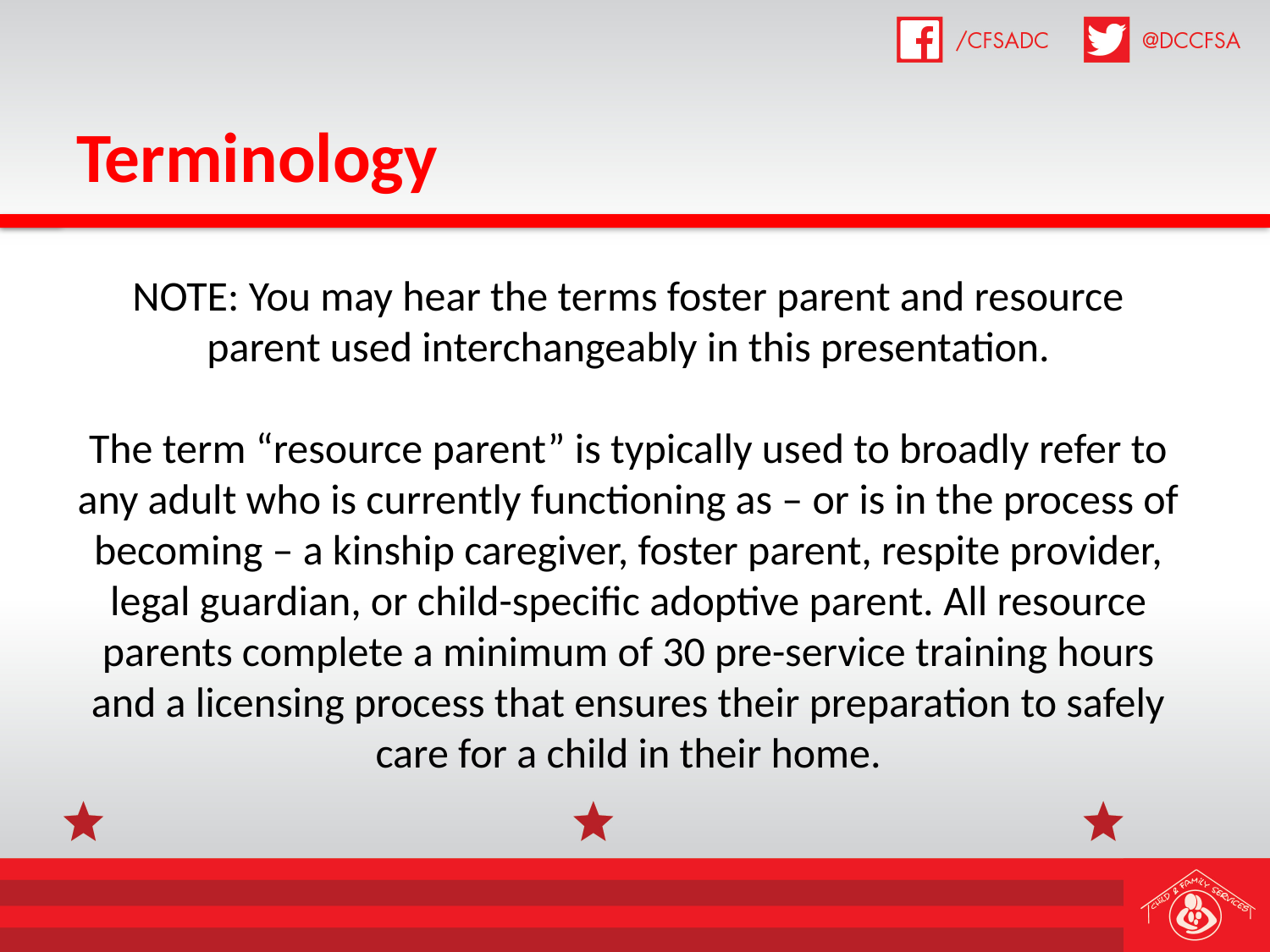

# Terminology

NOTE: You may hear the terms foster parent and resource parent used interchangeably in this presentation.

The term “resource parent” is typically used to broadly refer to any adult who is currently functioning as – or is in the process of becoming – a kinship caregiver, foster parent, respite provider, legal guardian, or child-specific adoptive parent. All resource parents complete a minimum of 30 pre-service training hours and a licensing process that ensures their preparation to safely care for a child in their home.